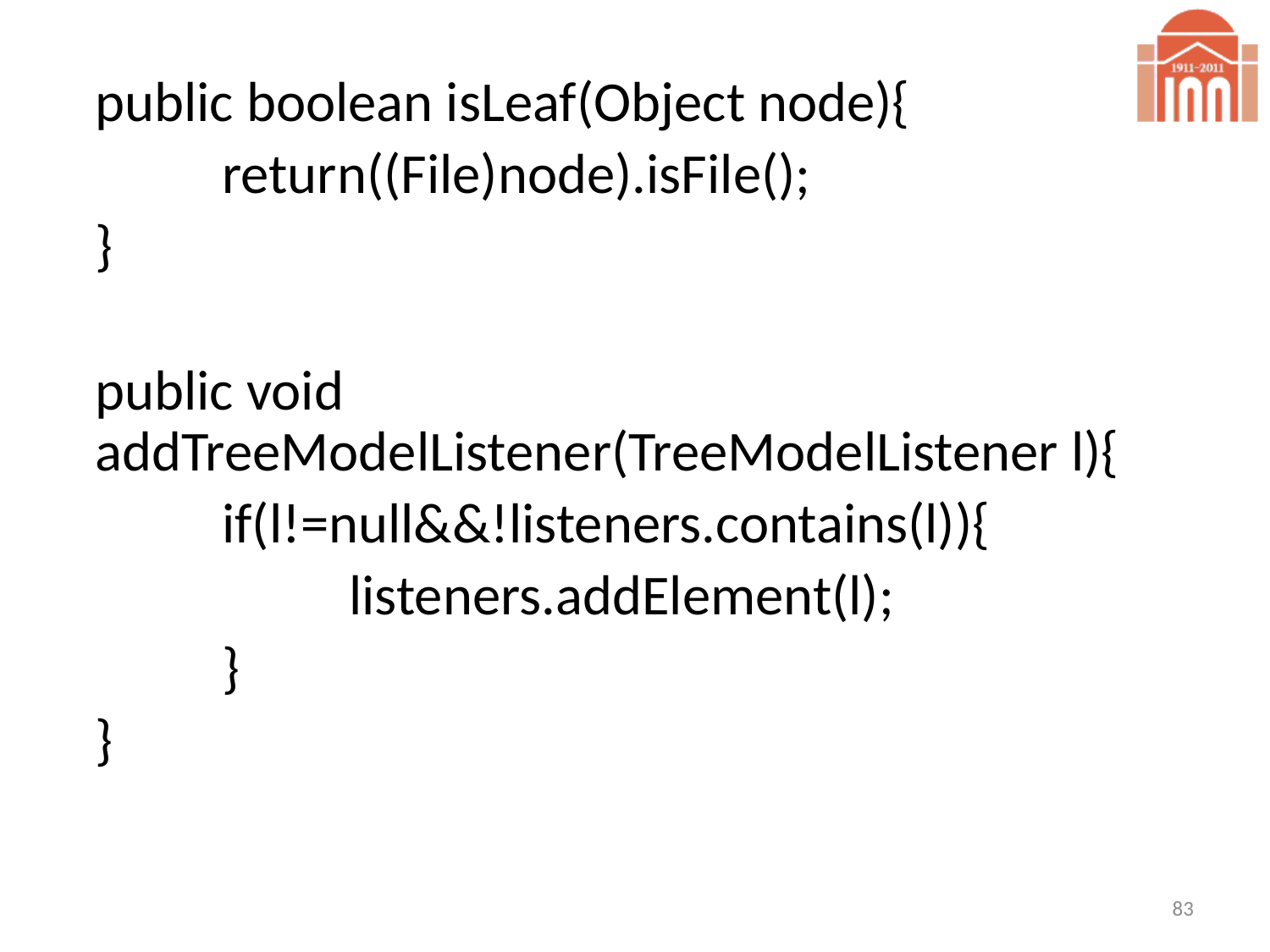

public boolean isLeaf(Object node){
		return((File)node).isFile();
	}

	public void addTreeModelListener(TreeModelListener l){
		if(l!=null&&!listeners.contains(l)){
			listeners.addElement(l);
		}
	}

83